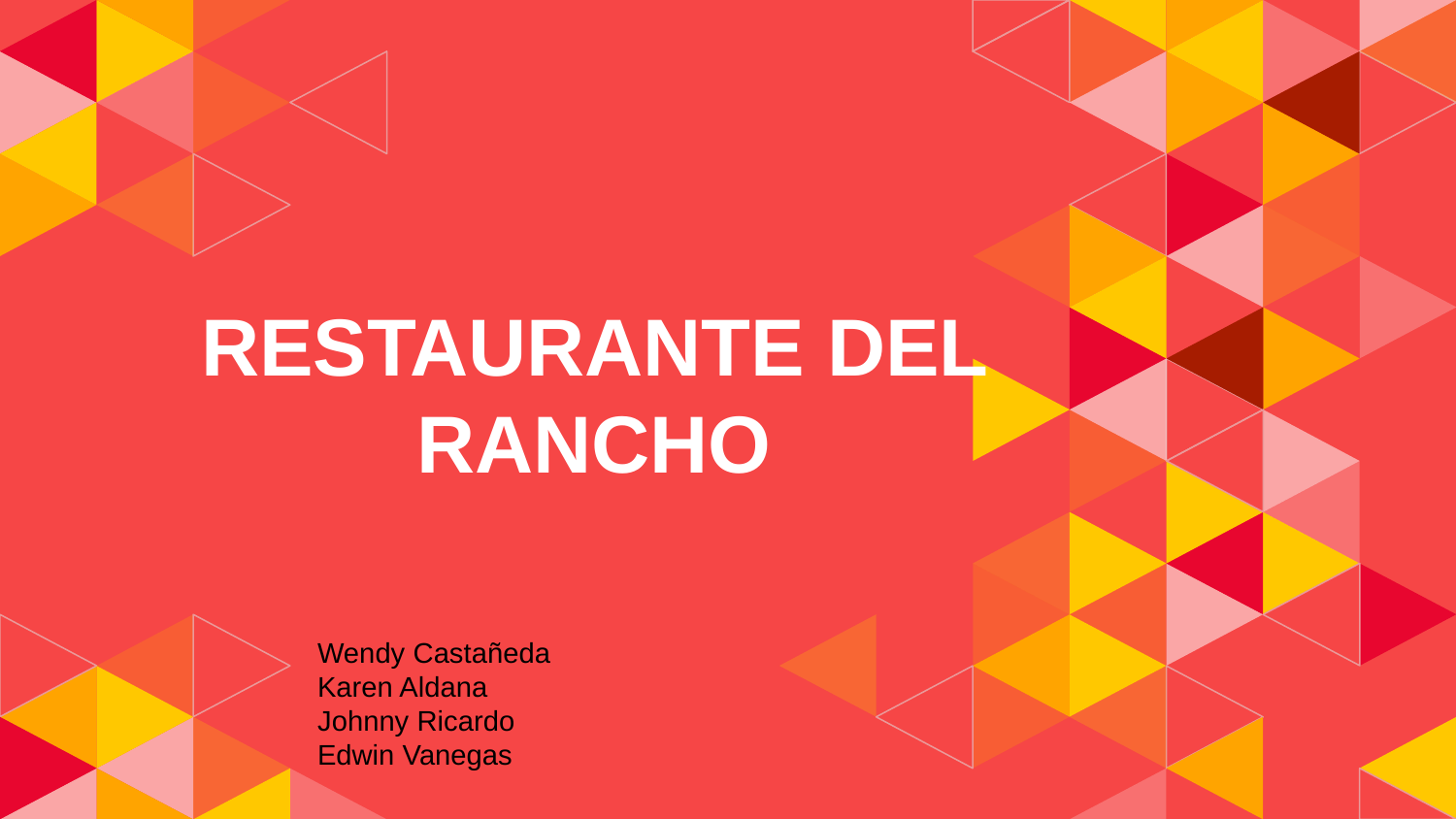

# RESTAURANTE DEL RANCHO
Wendy Castañeda
Karen Aldana
Johnny Ricardo
Edwin Vanegas